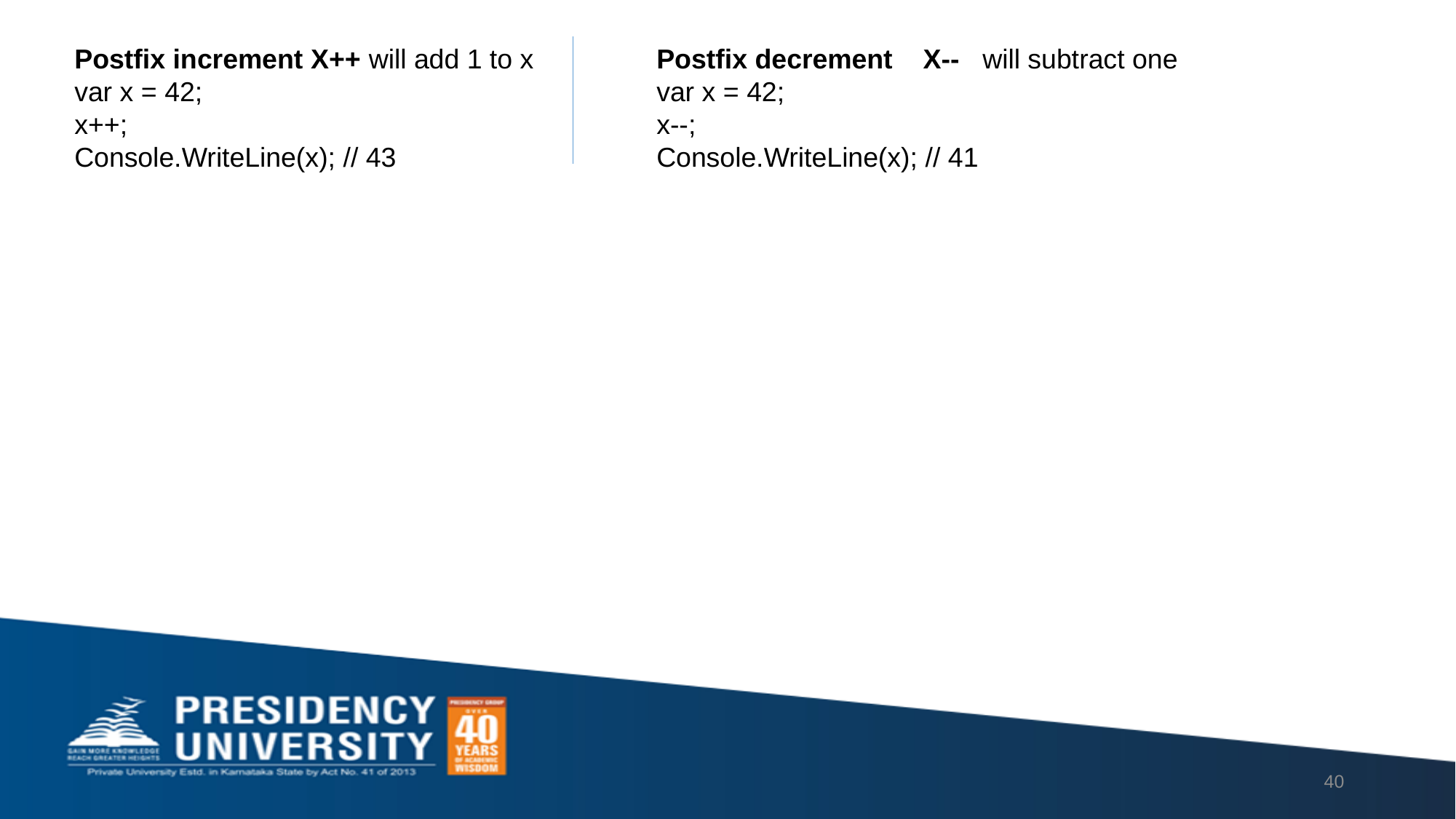

Postfix increment X++ will add 1 to x
var x = 42;
x++;
Console.WriteLine(x); // 43
Postfix decrement    X--   will subtract one
var x = 42;
x--;
Console.WriteLine(x); // 41
40